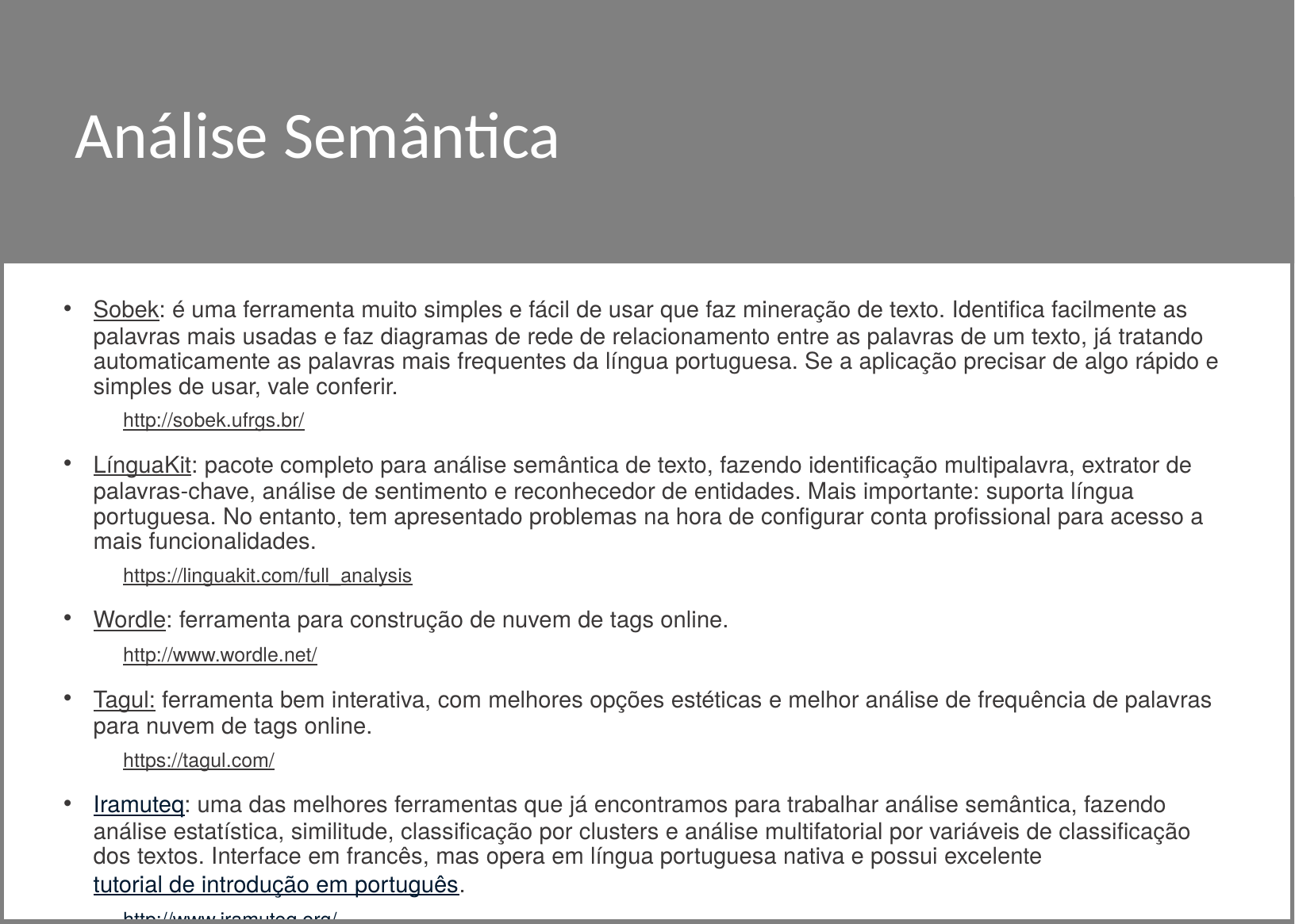

Análise Semântica
# Análise Semântica

Sobek: é uma ferramenta muito simples e fácil de usar que faz mineração de texto. Identifica facilmente as palavras mais usadas e faz diagramas de rede de relacionamento entre as palavras de um texto, já tratando automaticamente as palavras mais frequentes da língua portuguesa. Se a aplicação precisar de algo rápido e simples de usar, vale conferir.
http://sobek.ufrgs.br/
LínguaKit: pacote completo para análise semântica de texto, fazendo identificação multipalavra, extrator de palavras-chave, análise de sentimento e reconhecedor de entidades. Mais importante: suporta língua portuguesa. No entanto, tem apresentado problemas na hora de configurar conta profissional para acesso a mais funcionalidades.
https://linguakit.com/full_analysis
Wordle: ferramenta para construção de nuvem de tags online.
http://www.wordle.net/
Tagul: ferramenta bem interativa, com melhores opções estéticas e melhor análise de frequência de palavras para nuvem de tags online.
https://tagul.com/
Iramuteq: uma das melhores ferramentas que já encontramos para trabalhar análise semântica, fazendo análise estatística, similitude, classificação por clusters e análise multifatorial por variáveis de classificação dos textos. Interface em francês, mas opera em língua portuguesa nativa e possui excelente tutorial de introdução em português.
http://www.iramuteq.org/